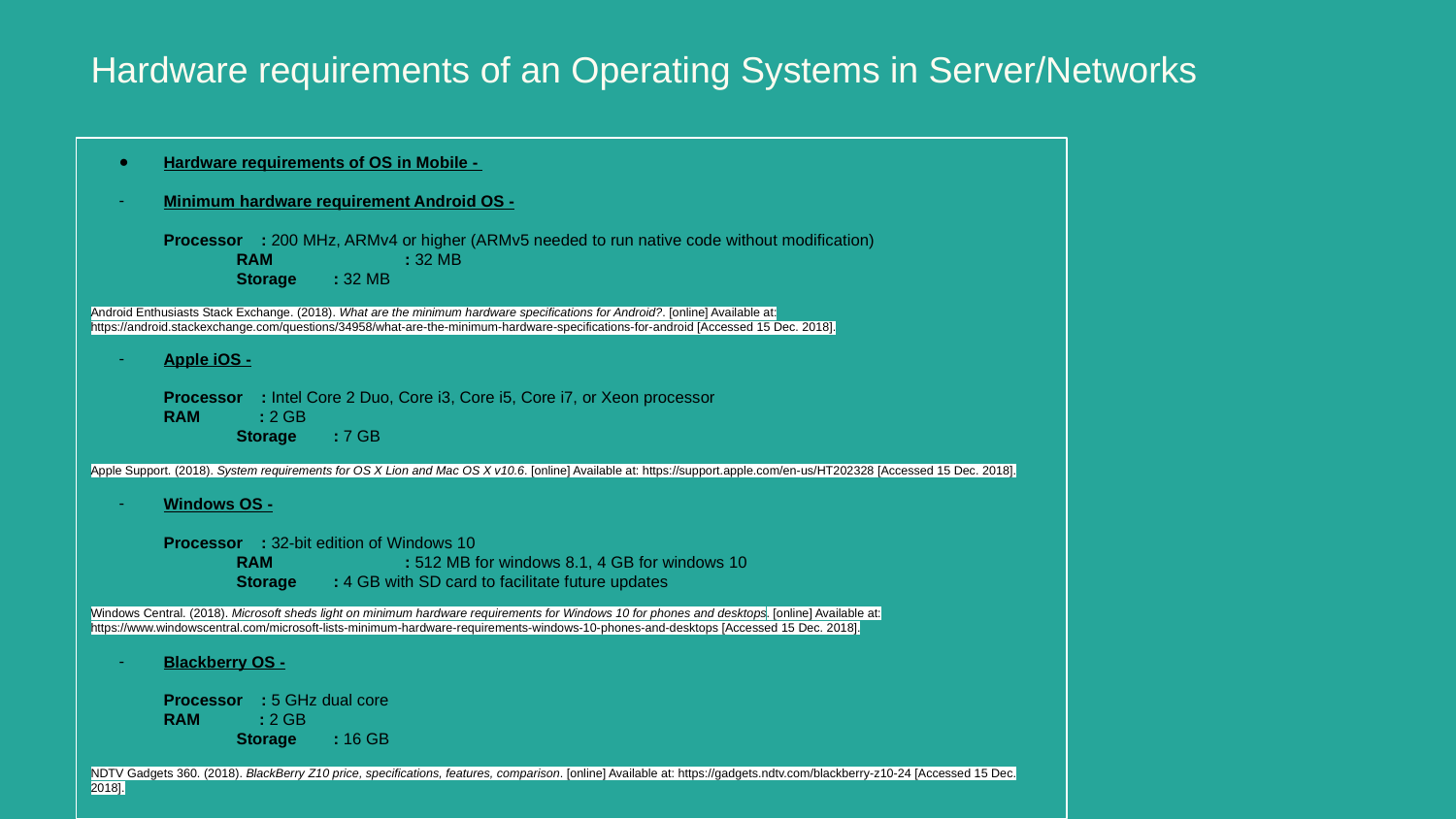

# Hardware requirements of an Operating Systems in Server/Networks
Hardware requirements of OS in Mobile -

Minimum hardware requirement Android OS -

Processor    : 200 MHz, ARMv4 or higher (ARMv5 needed to run native code without modification)
	RAM	     : 32 MB
	Storage        : 32 MB

Android Enthusiasts Stack Exchange. (2018). What are the minimum hardware specifications for Android?. [online] Available at: https://android.stackexchange.com/questions/34958/what-are-the-minimum-hardware-specifications-for-android [Accessed 15 Dec. 2018].

Apple iOS -

Processor    : Intel Core 2 Duo, Core i3, Core i5, Core i7, or Xeon processor
RAM	     : 2 GB
	Storage        : 7 GB

Apple Support. (2018). System requirements for OS X Lion and Mac OS X v10.6. [online] Available at: https://support.apple.com/en-us/HT202328 [Accessed 15 Dec. 2018].

Windows OS -

Processor    : 32-bit edition of Windows 10
	RAM	     : 512 MB for windows 8.1, 4 GB for windows 10
	Storage        : 4 GB with SD card to facilitate future updates

Windows Central. (2018). Microsoft sheds light on minimum hardware requirements for Windows 10 for phones and desktops. [online] Available at: https://www.windowscentral.com/microsoft-lists-minimum-hardware-requirements-windows-10-phones-and-desktops [Accessed 15 Dec. 2018].

Blackberry OS -

Processor    : 5 GHz dual core
RAM	     : 2 GB
	Storage        : 16 GB

NDTV Gadgets 360. (2018). BlackBerry Z10 price, specifications, features, comparison. [online] Available at: https://gadgets.ndtv.com/blackberry-z10-24 [Accessed 15 Dec. 2018].